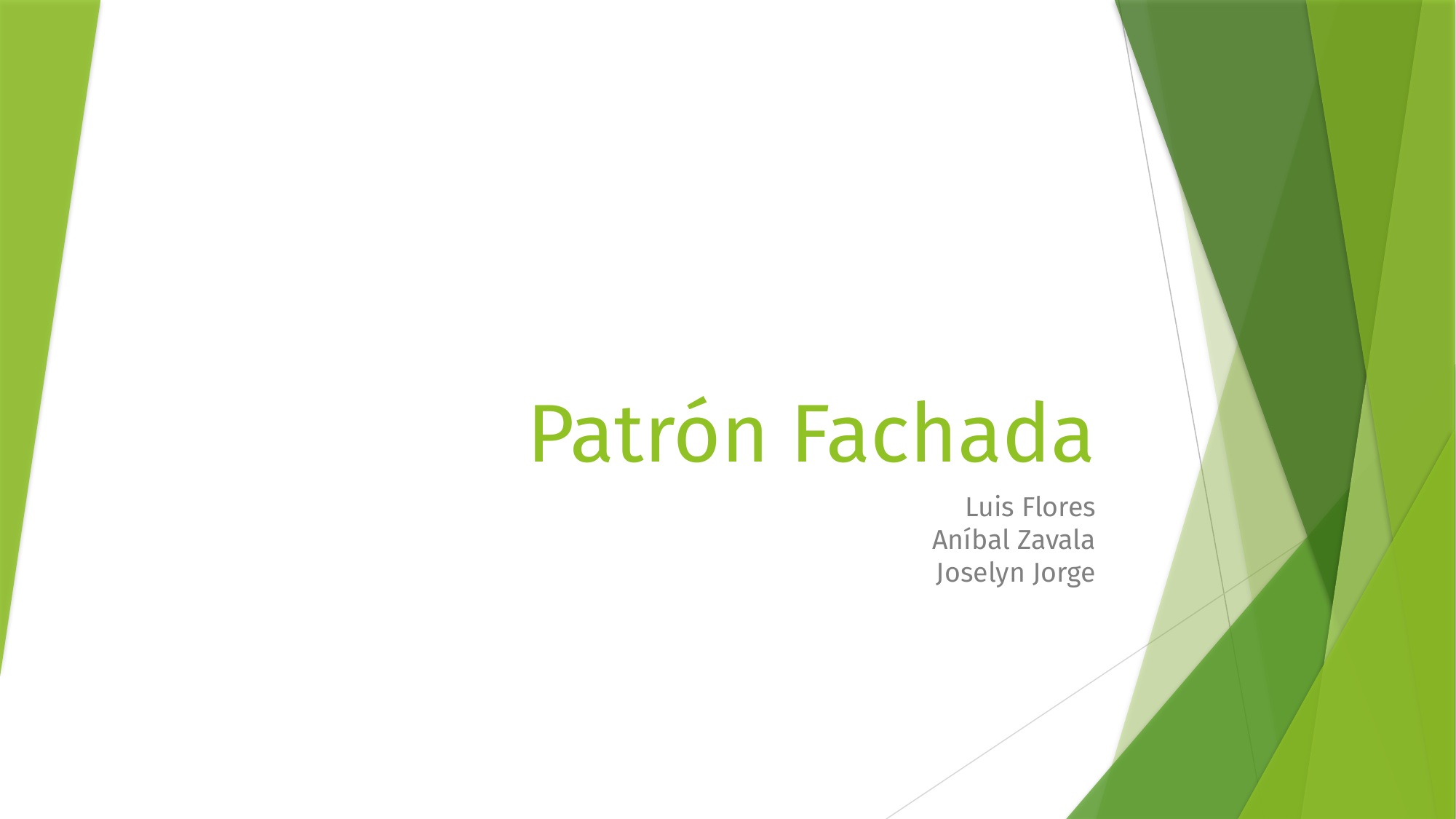

# Patrón Fachada
Luis Flores
Aníbal Zavala
Joselyn Jorge